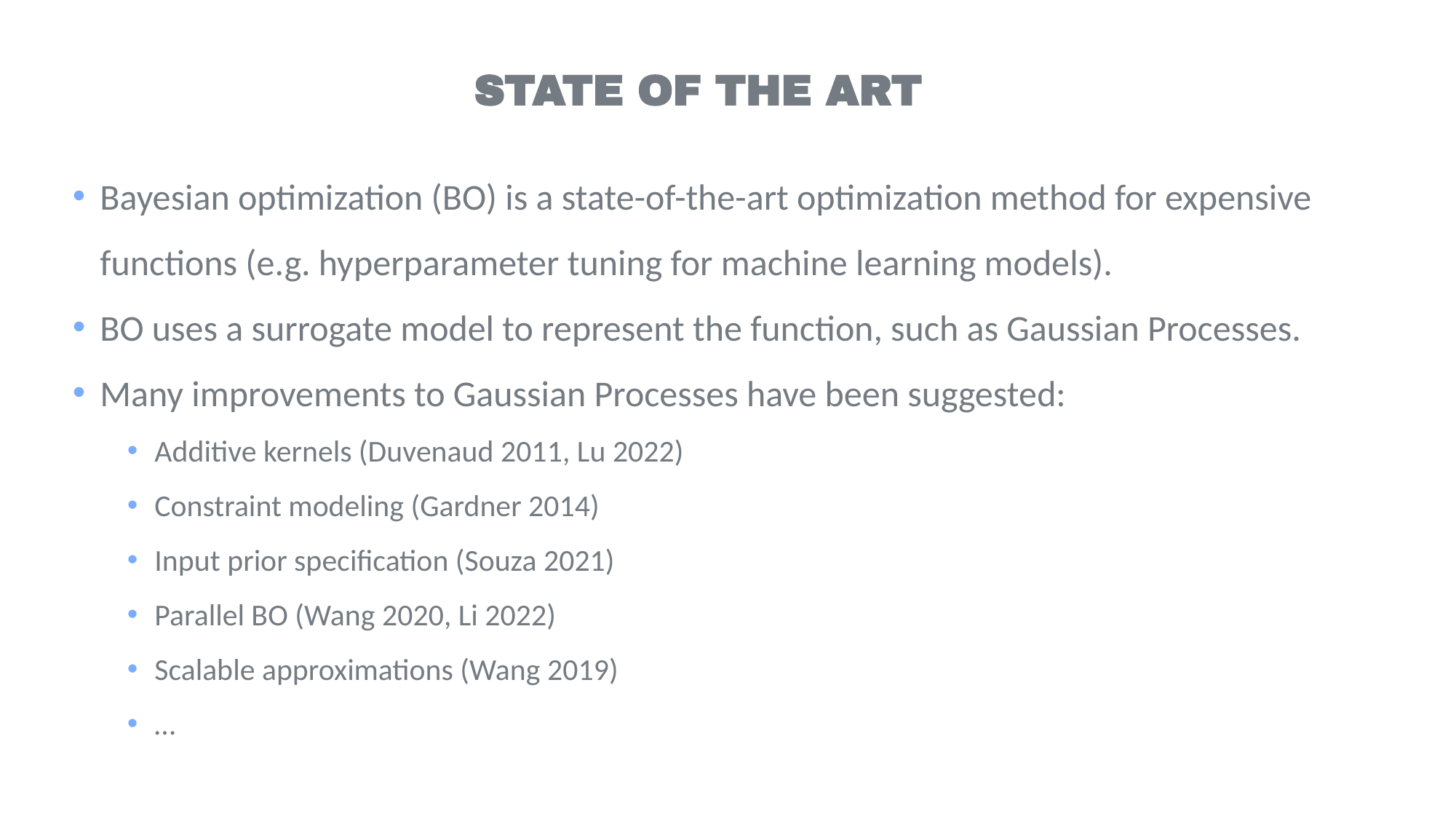

# State of the art
Bayesian optimization (BO) is a state-of-the-art optimization method for expensive functions (e.g. hyperparameter tuning for machine learning models).
BO uses a surrogate model to represent the function, such as Gaussian Processes.
Many improvements to Gaussian Processes have been suggested:
Additive kernels (Duvenaud 2011, Lu 2022)
Constraint modeling (Gardner 2014)
Input prior specification (Souza 2021)
Parallel BO (Wang 2020, Li 2022)
Scalable approximations (Wang 2019)
…